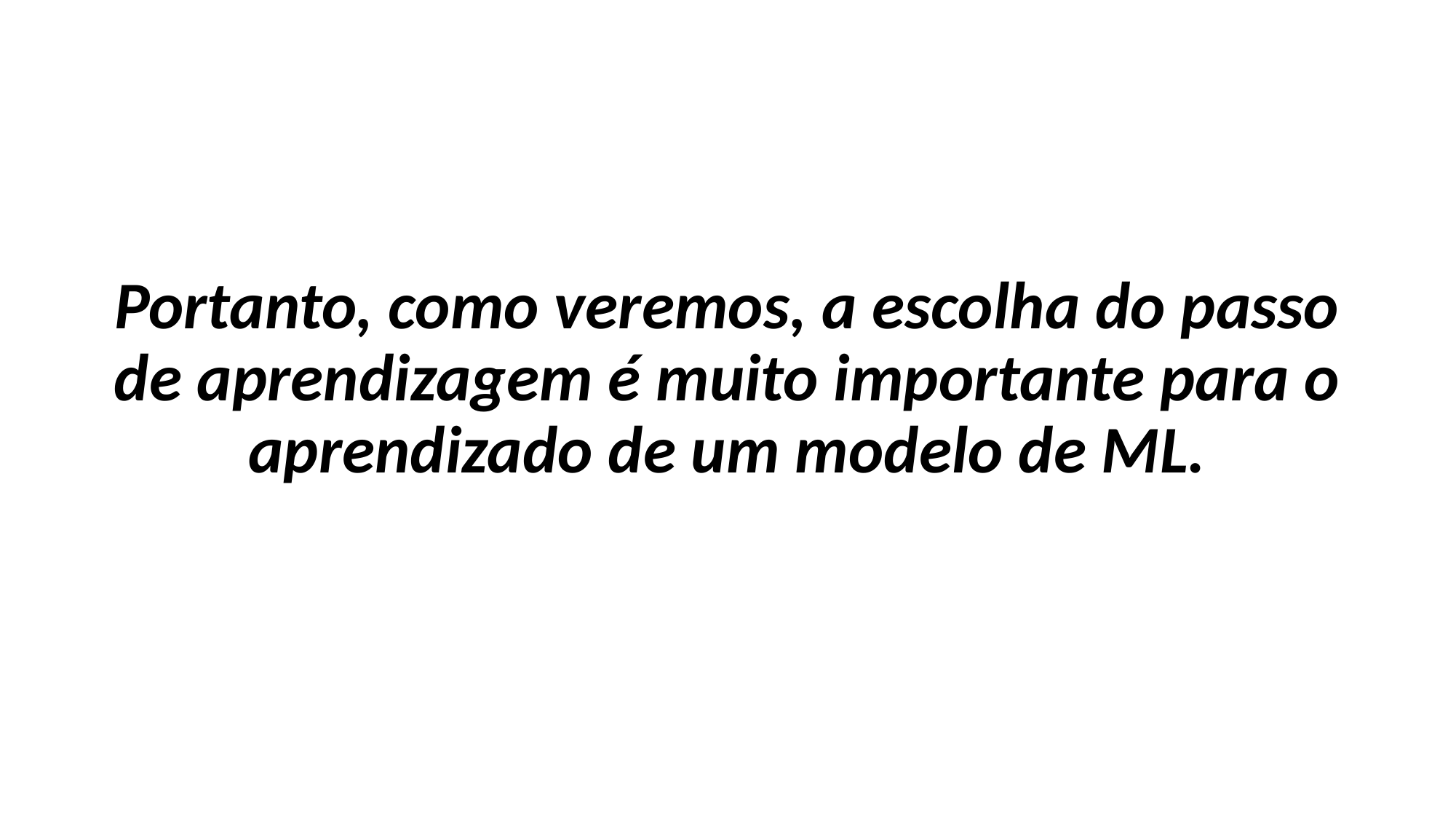

Portanto, como veremos, a escolha do passo de aprendizagem é muito importante para o aprendizado de um modelo de ML.